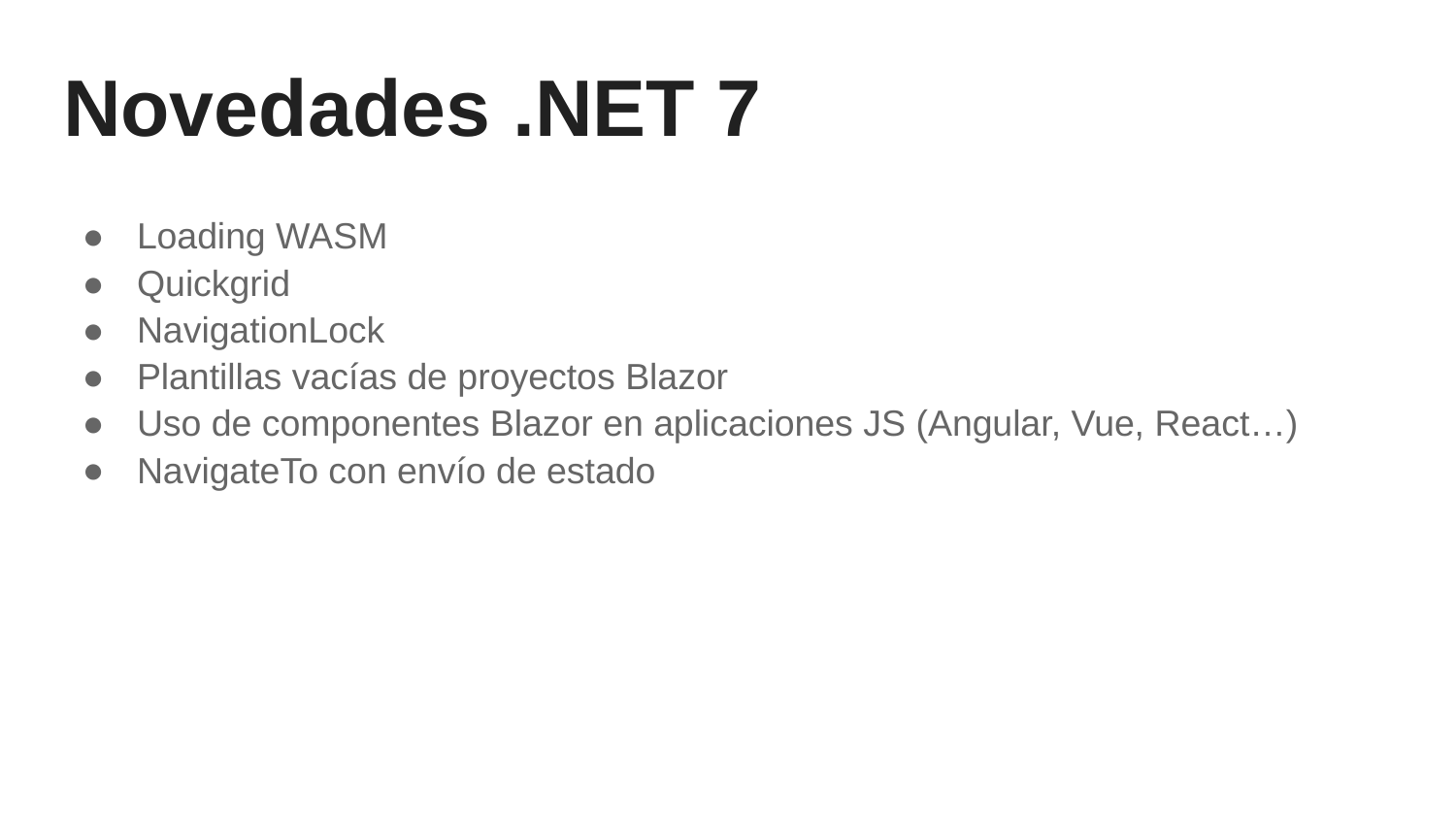

# Novedades .NET 7
Loading WASM
Quickgrid
NavigationLock
Plantillas vacías de proyectos Blazor
Uso de componentes Blazor en aplicaciones JS (Angular, Vue, React…)
NavigateTo con envío de estado